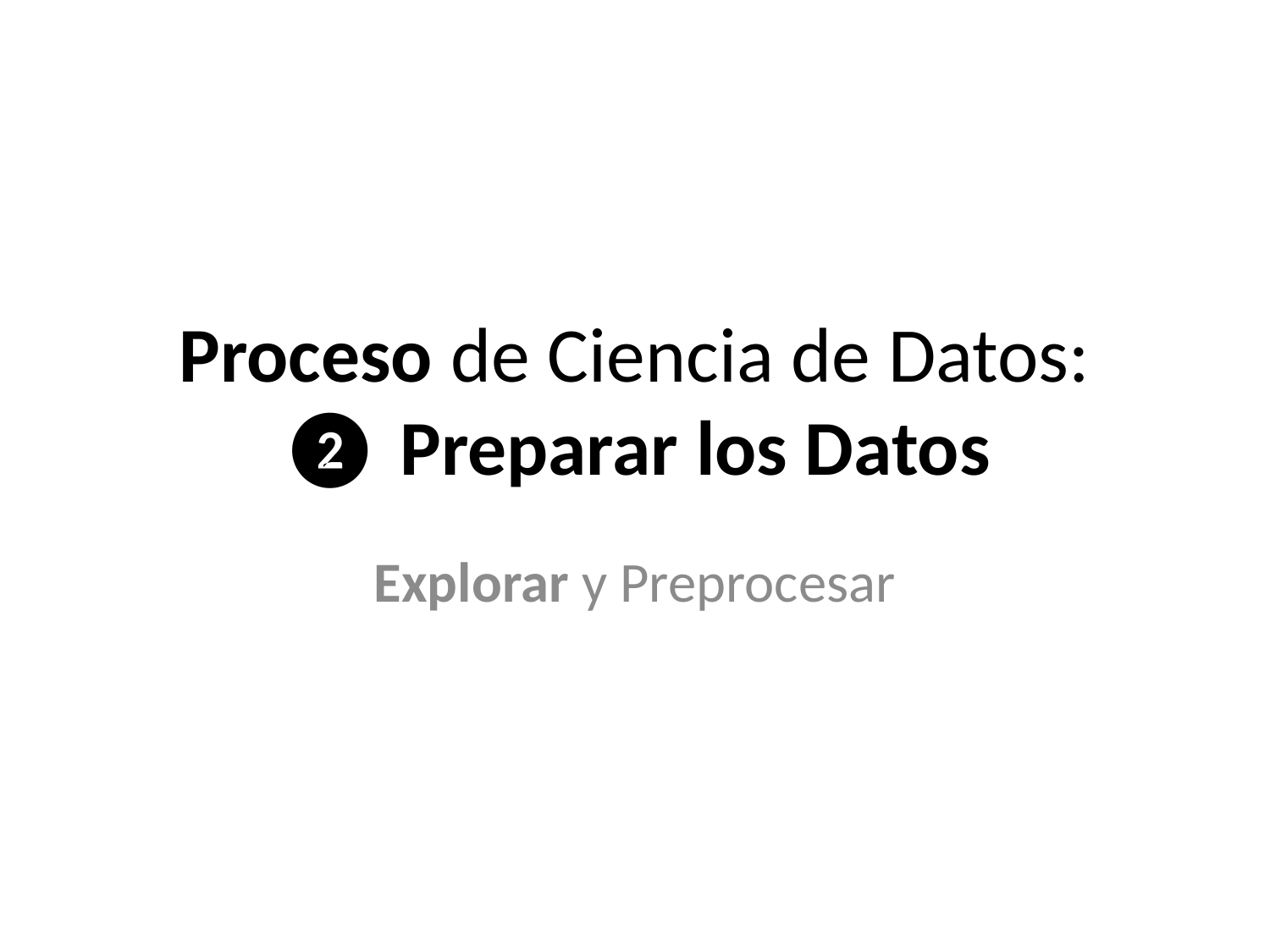

# Proceso de Ciencia de Datos: ❷ Preparar los Datos
Explorar y Preprocesar